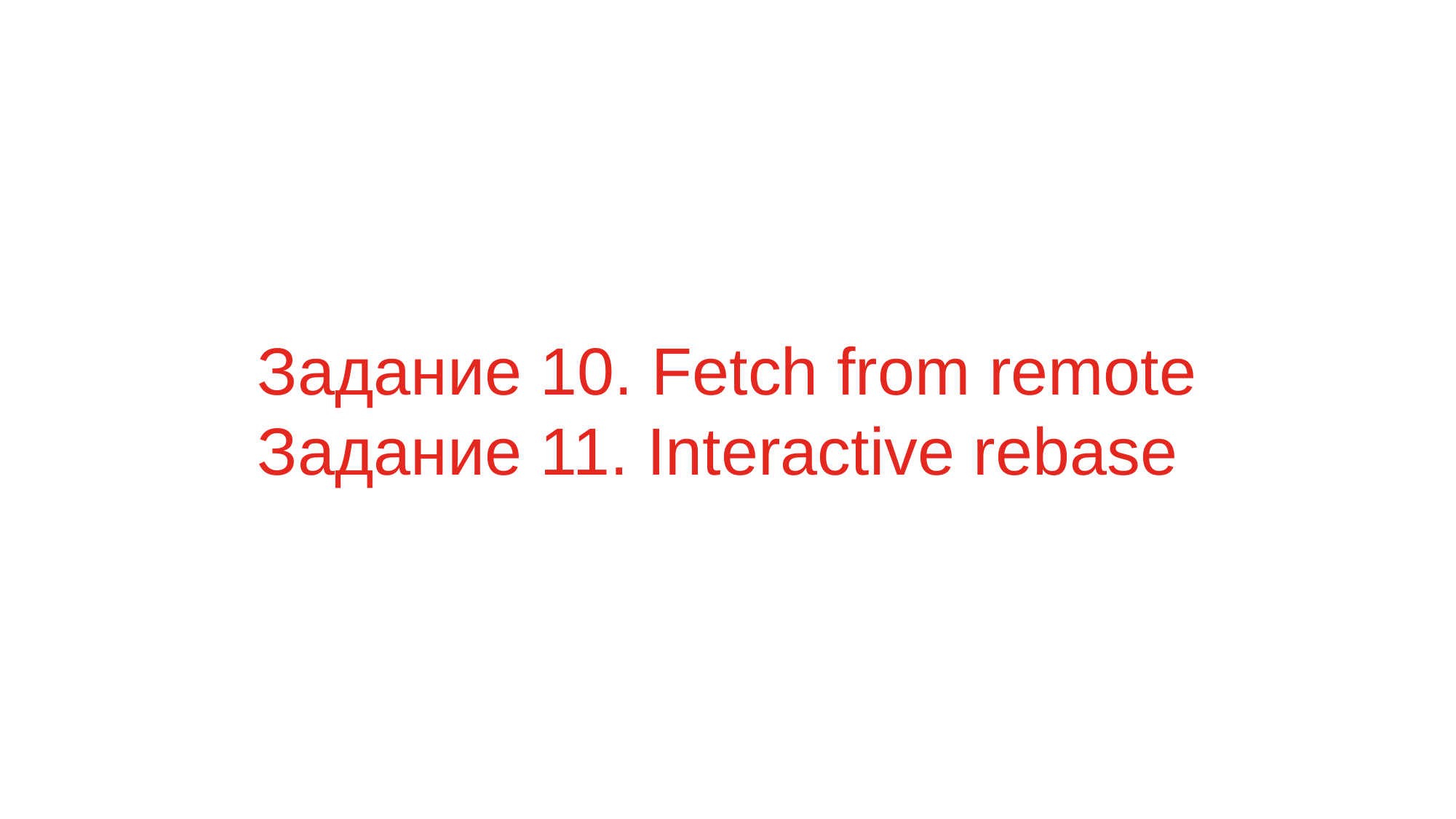

# Задание 10. Fetch from remote Задание 11. Interactive rebase